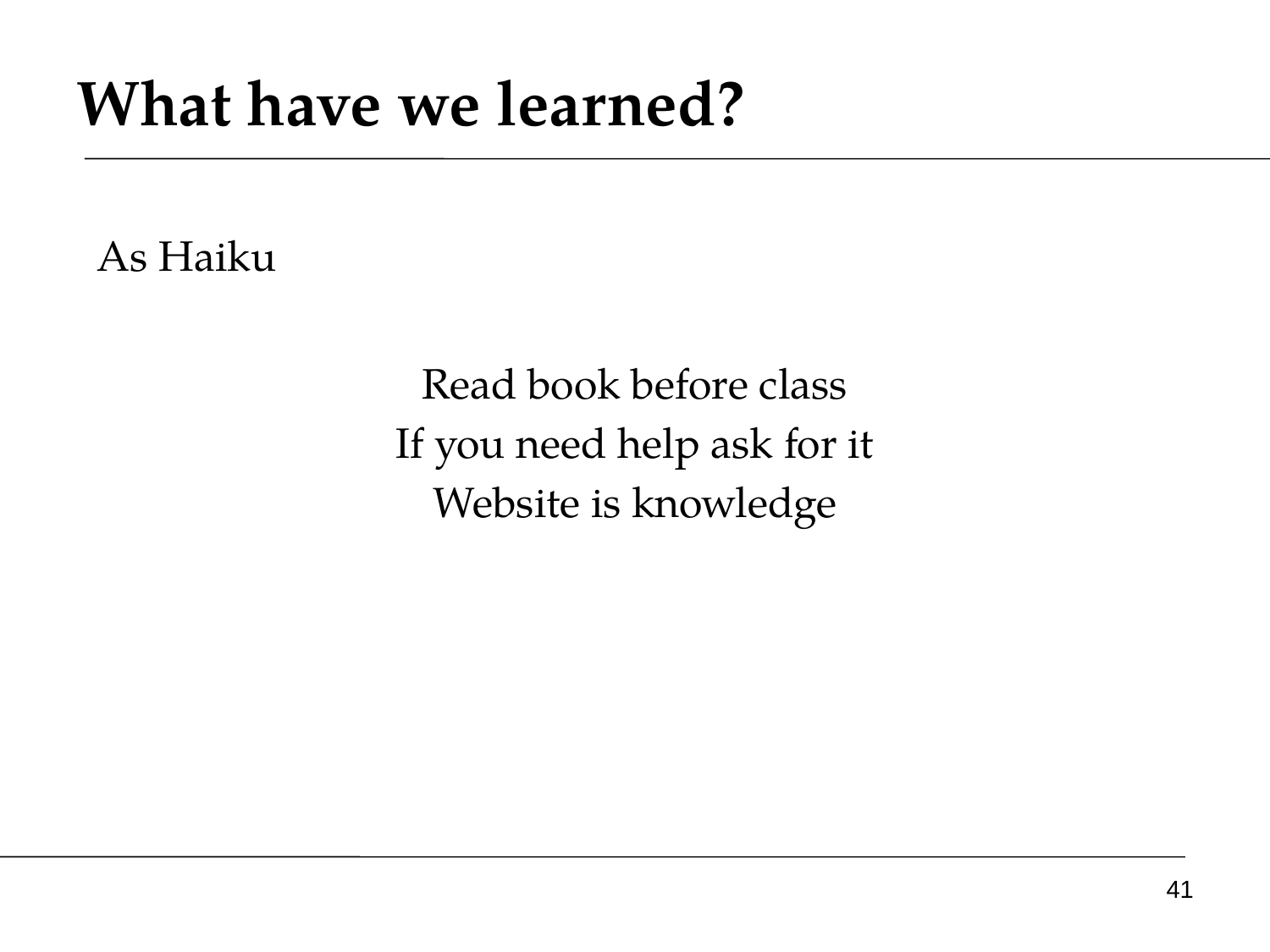

# What have we learned?
  As Haiku

Read book before class
If you need help ask for it
Website is knowledge

41